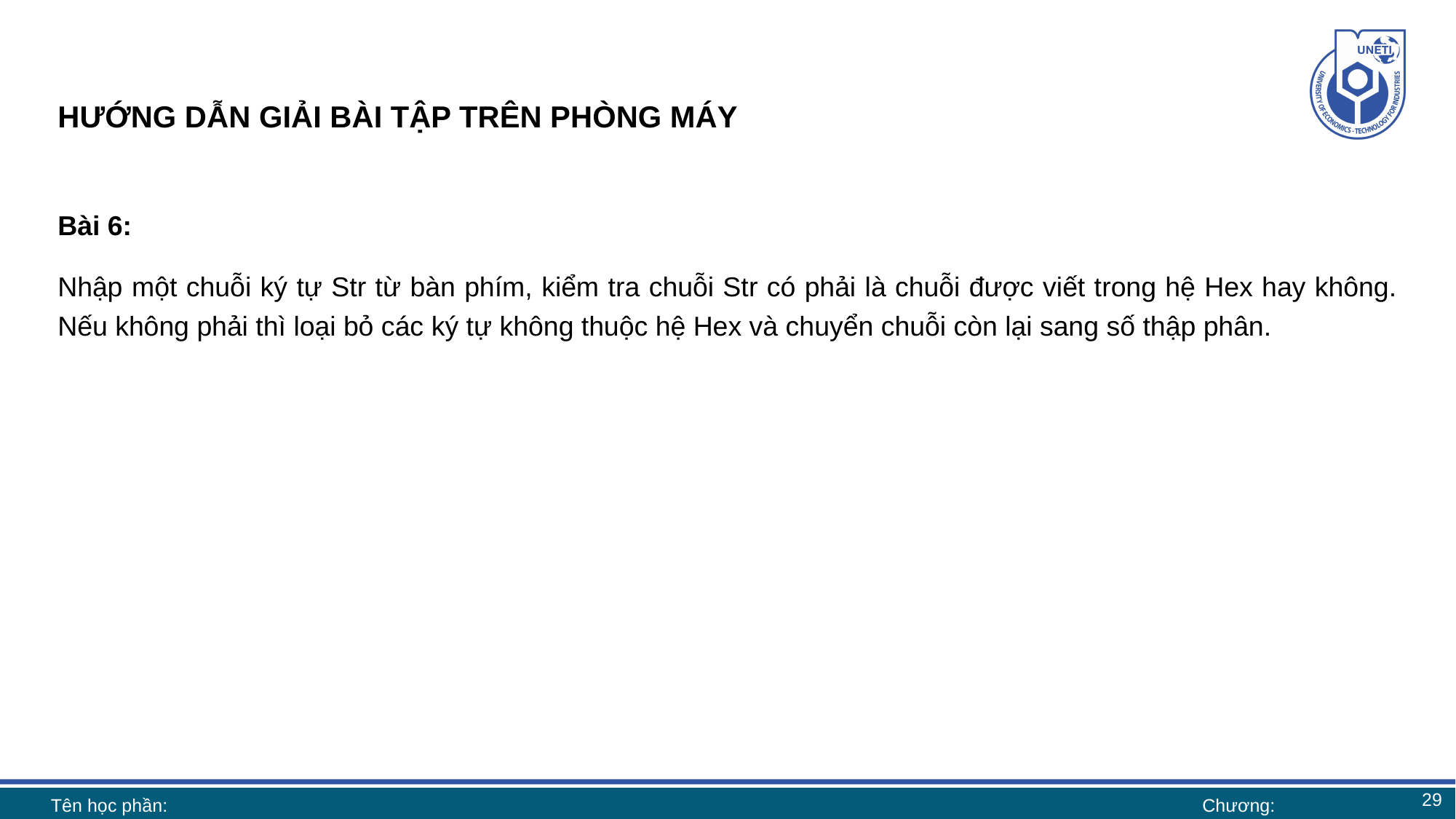

# HƯỚNG DẪN GIẢI BÀI TẬP TRÊN PHÒNG MÁY
Bài 6:
Nhập một chuỗi ký tự Str từ bàn phím, kiểm tra chuỗi Str có phải là chuỗi được viết trong hệ Hex hay không. Nếu không phải thì loại bỏ các ký tự không thuộc hệ Hex và chuyển chuỗi còn lại sang số thập phân.
29
Tên học phần:
Chương: